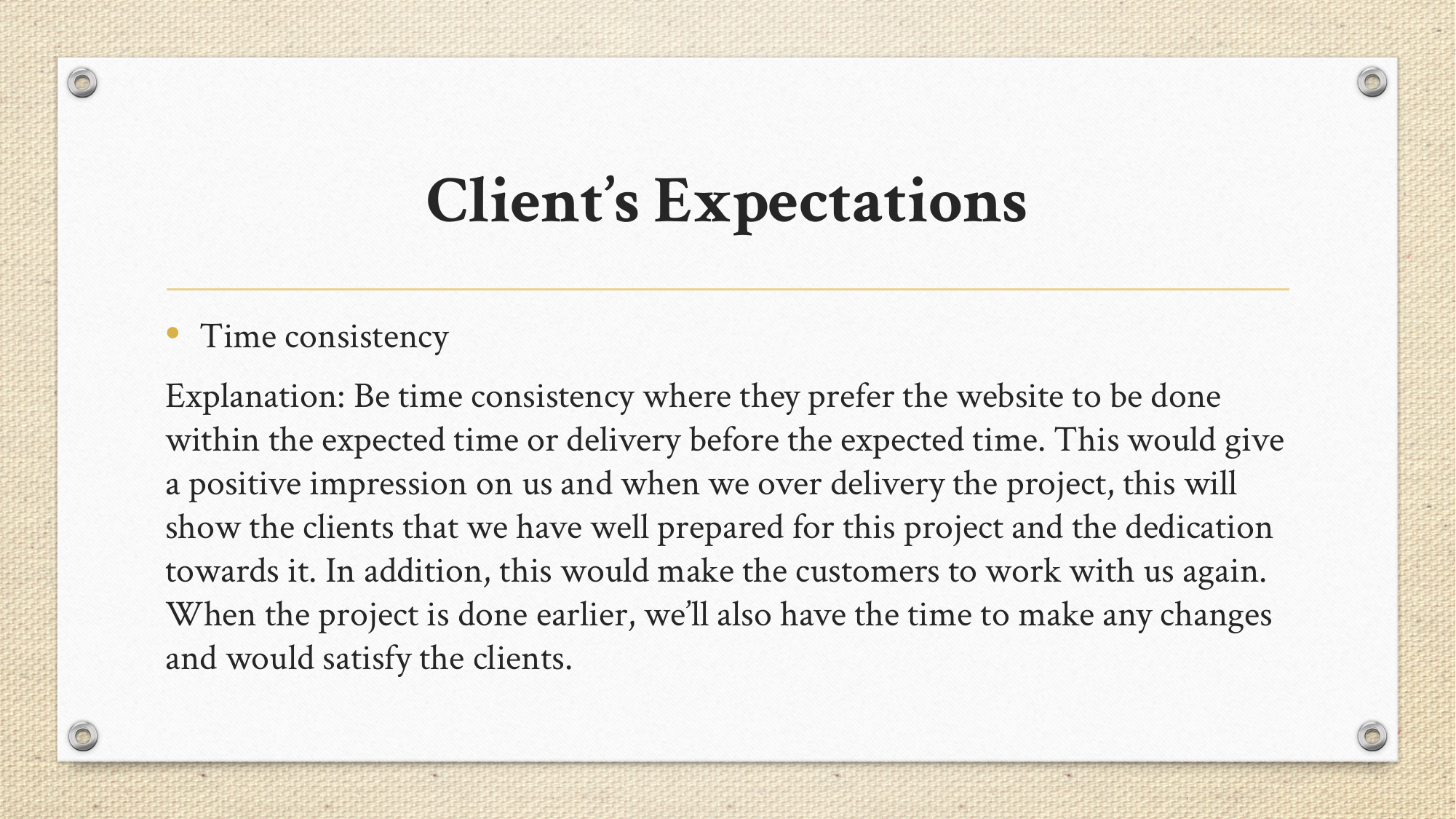

# Client’s Expectations
Time consistency
Explanation: Be time consistency where they prefer the website to be done within the expected time or delivery before the expected time. This would give a positive impression on us and when we over delivery the project, this will show the clients that we have well prepared for this project and the dedication towards it. In addition, this would make the customers to work with us again. When the project is done earlier, we’ll also have the time to make any changes and would satisfy the clients.